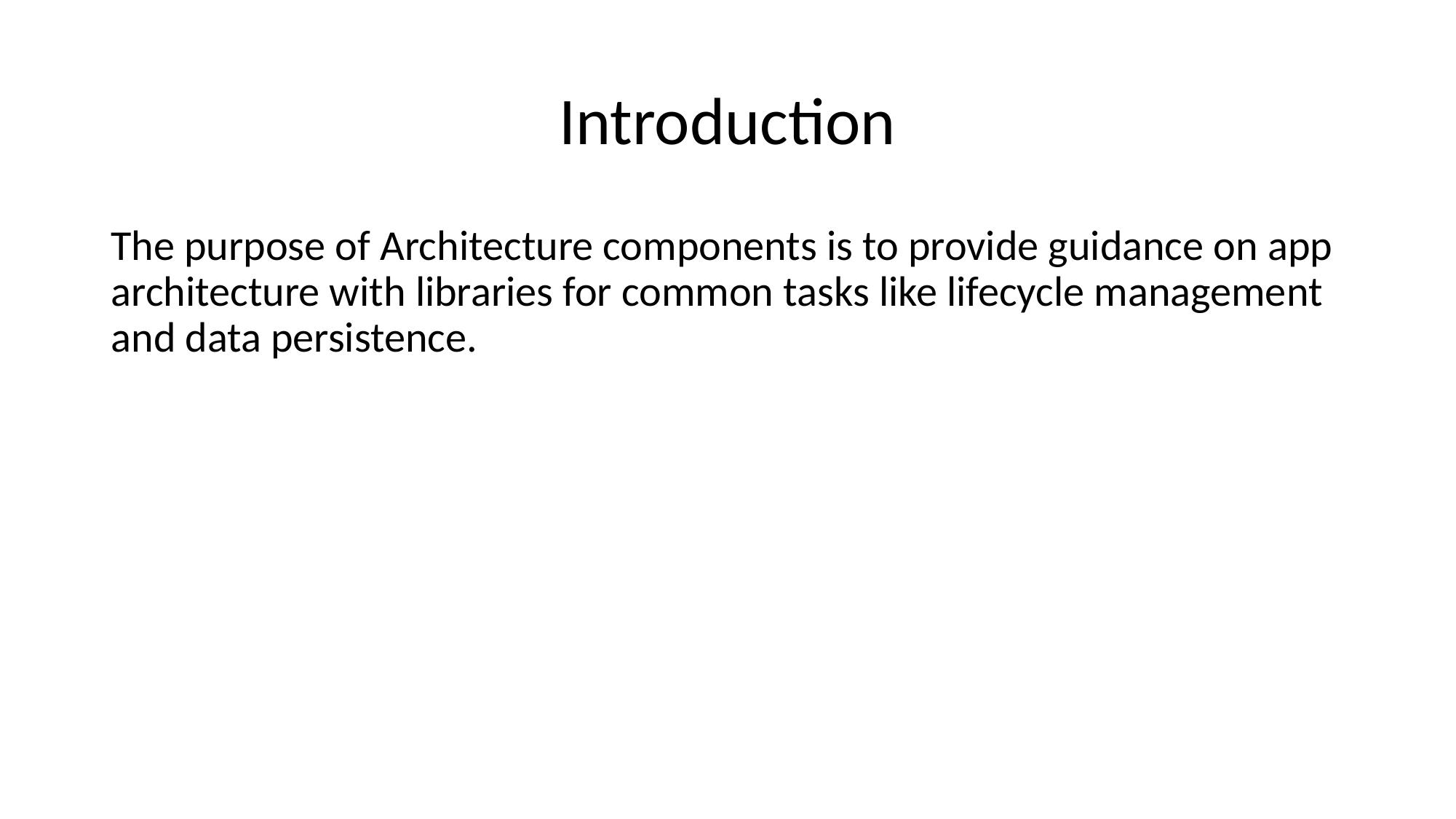

# Introduction
The purpose of Architecture components is to provide guidance on app architecture with libraries for common tasks like lifecycle management and data persistence.